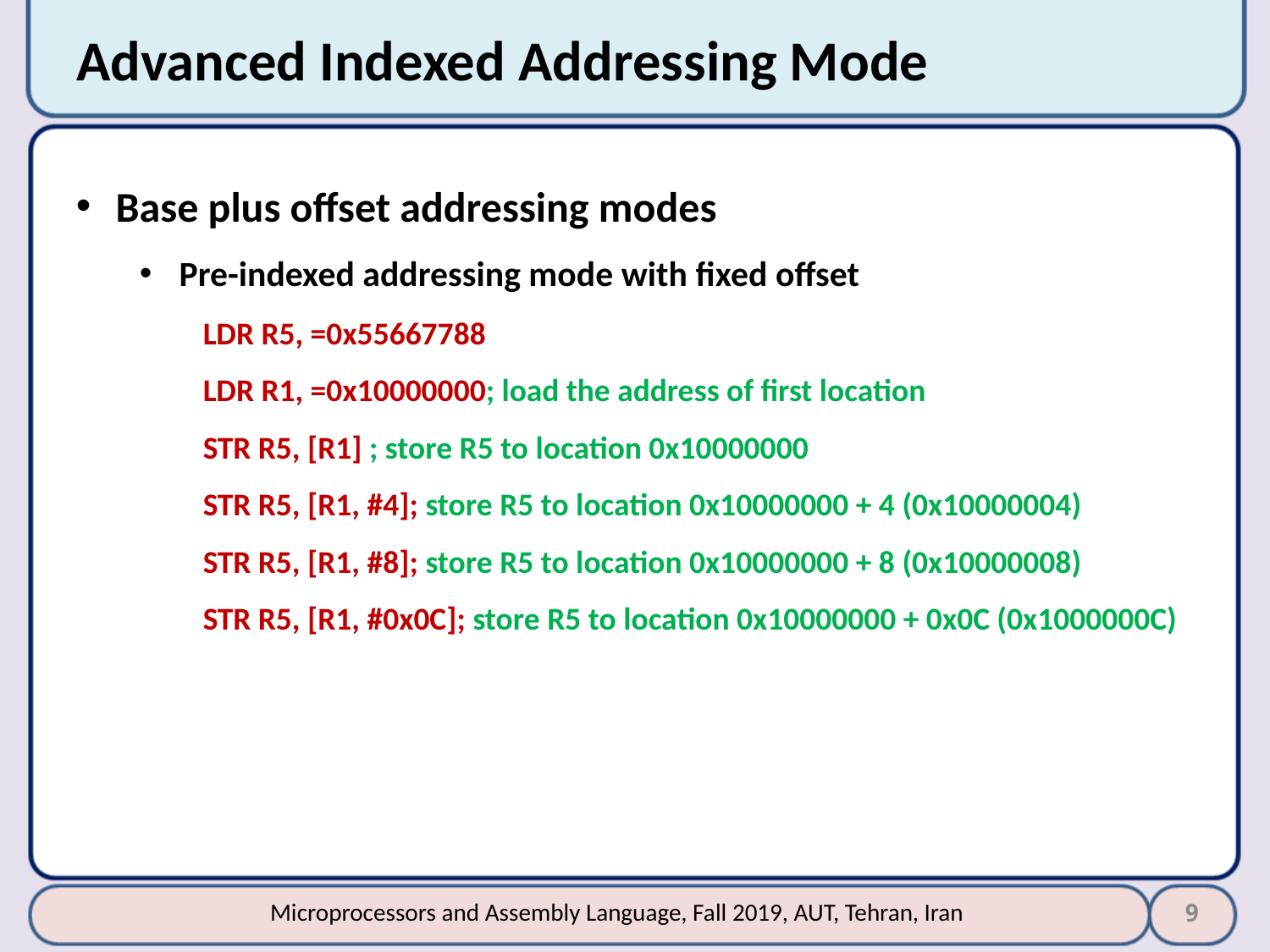

# Advanced Indexed Addressing Mode
Base plus offset addressing modes
Pre-indexed addressing mode with fixed offset
LDR R5, =0x55667788
LDR R1, =0x10000000; load the address of first location
STR R5, [R1] ; store R5 to location 0x10000000
STR R5, [R1, #4]; store R5 to location 0x10000000 + 4 (0x10000004)
STR R5, [R1, #8]; store R5 to location 0x10000000 + 8 (0x10000008)
STR R5, [R1, #0x0C]; store R5 to location 0x10000000 + 0x0C (0x1000000C)

9
Microprocessors and Assembly Language, Fall 2019, AUT, Tehran, Iran